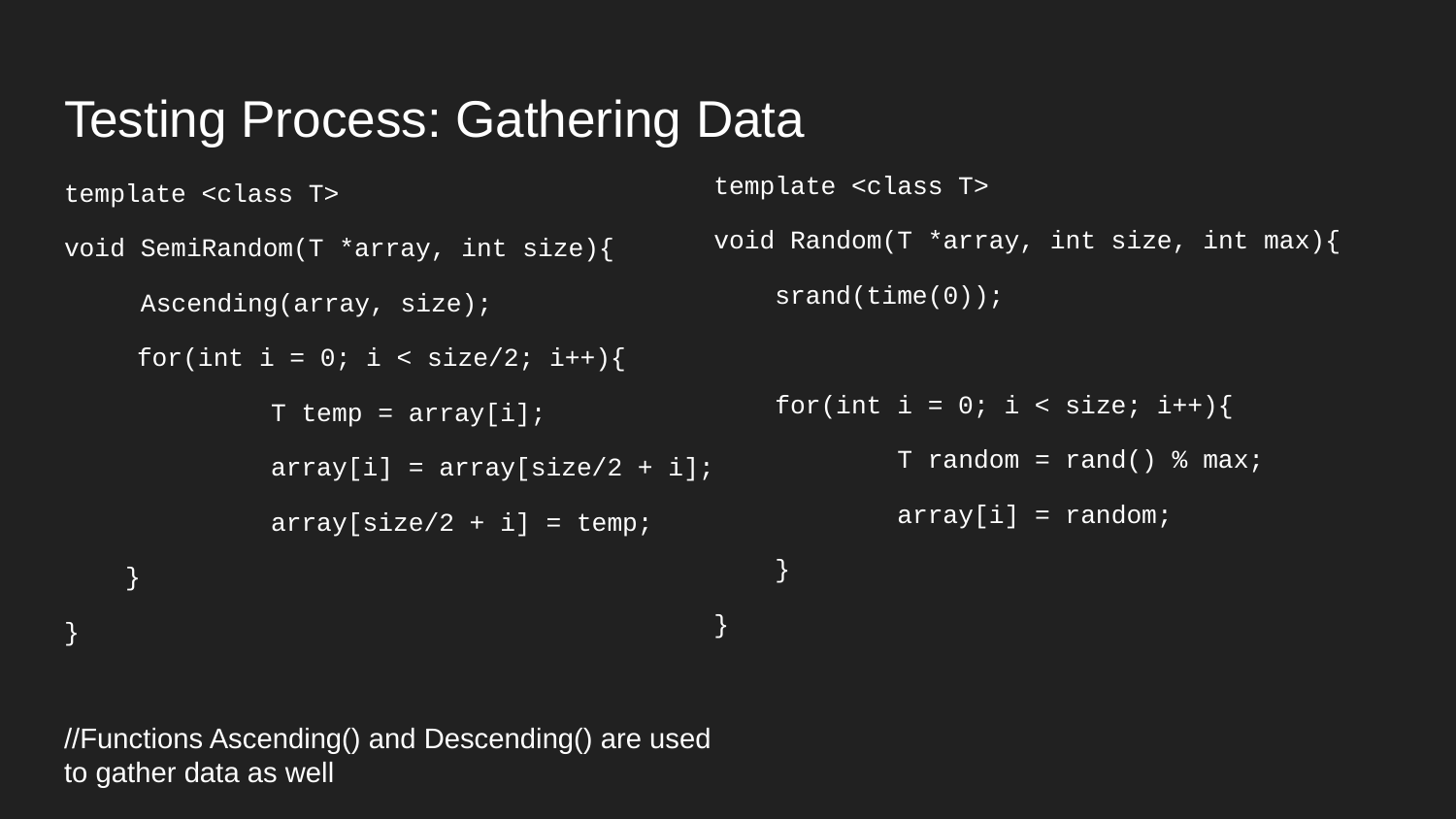

# Testing Process: Gathering Data

template <class T>
void Random(T *array, int size, int max){
    srand(time(0));

    for(int i = 0; i < size; i++){
            T random = rand() % max;
            array[i] = random;
    }
}

template <class T>
void SemiRandom(T *array, int size){
     Ascending(array, size);
for(int i = 0; i < size/2; i++){
	    T temp = array[i];
	    array[i] = array[size/2 + i];
	    array[size/2 + i] = temp;
    }
}

//Functions Ascending() and Descending() are used to gather data as well